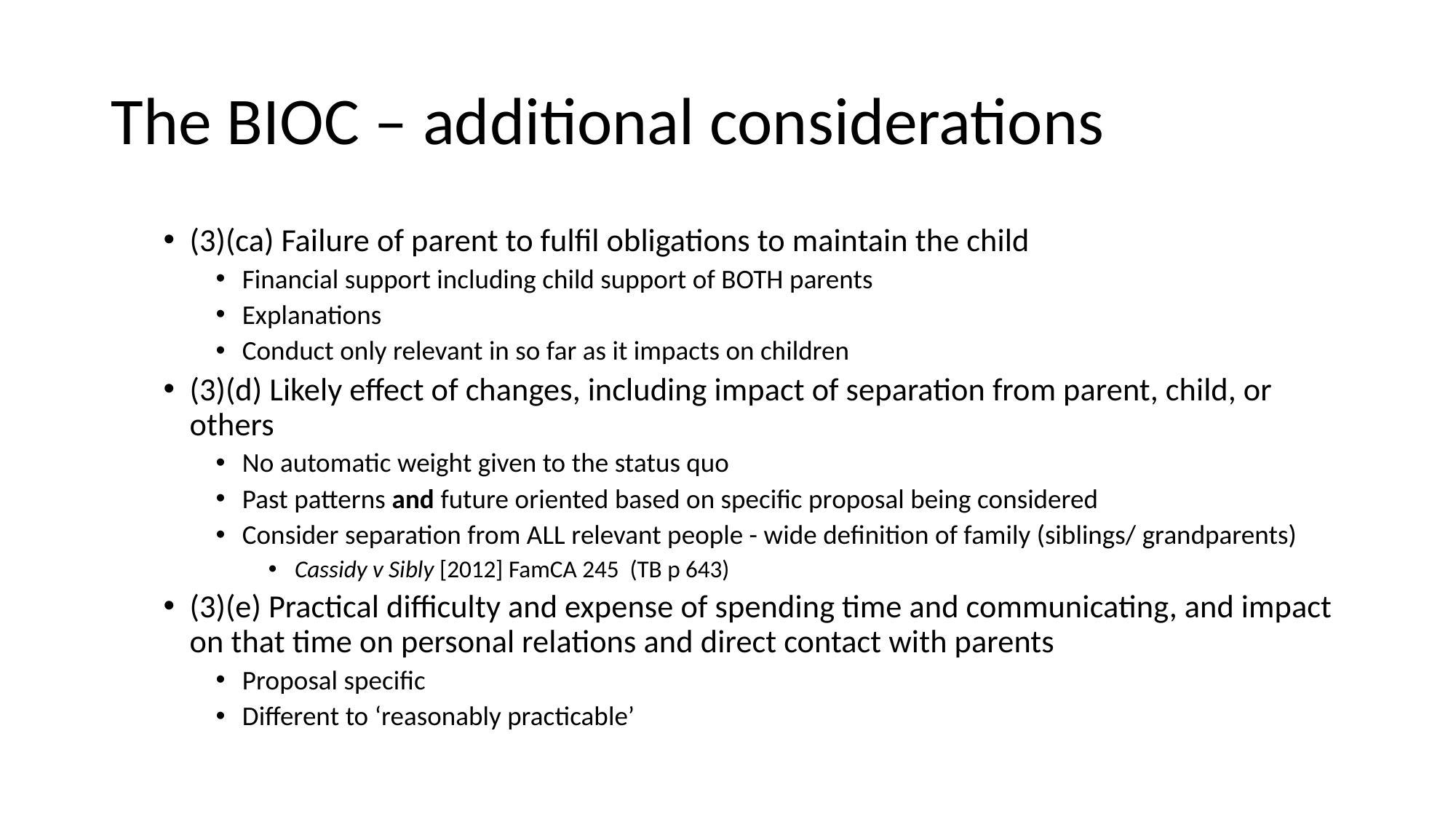

# The BIOC – additional considerations
(3)(ca) Failure of parent to fulfil obligations to maintain the child
Financial support including child support of BOTH parents
Explanations
Conduct only relevant in so far as it impacts on children
(3)(d) Likely effect of changes, including impact of separation from parent, child, or others
No automatic weight given to the status quo
Past patterns and future oriented based on specific proposal being considered
Consider separation from ALL relevant people - wide definition of family (siblings/ grandparents)
Cassidy v Sibly [2012] FamCA 245  (TB p 643)
(3)(e) Practical difficulty and expense of spending time and communicating, and impact on that time on personal relations and direct contact with parents
Proposal specific
Different to ‘reasonably practicable’